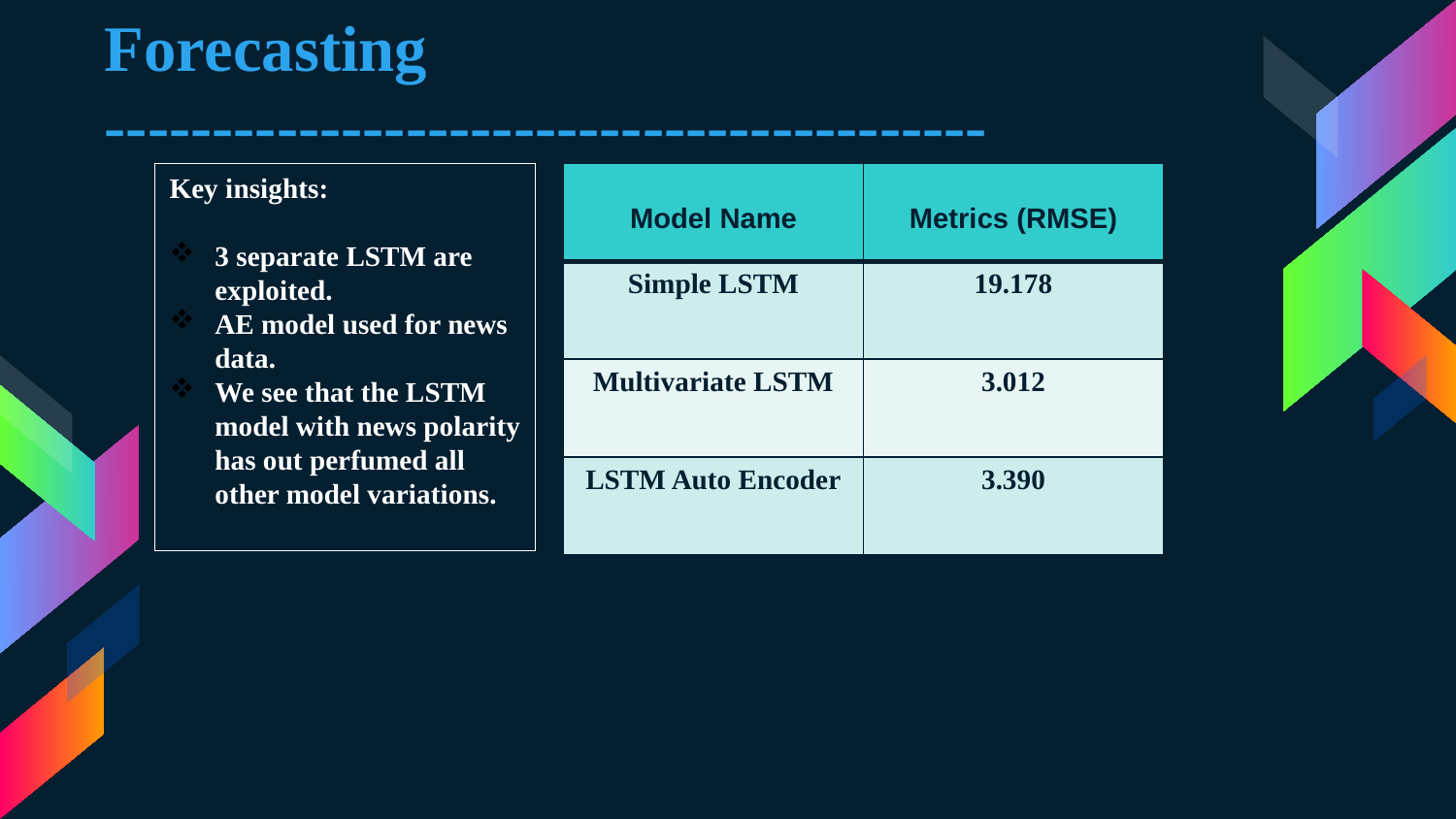

Forecasting
-----------------------------------------

Key insights:

3 separate LSTM are exploited.
AE model used for news data.
We see that the LSTM model with news polarity has out perfumed all other model variations.

| Model Name | Metrics (RMSE) |
| --- | --- |
| Simple LSTM | 19.178 |
| Multivariate LSTM | 3.012 |
| LSTM Auto Encoder | 3.390 |